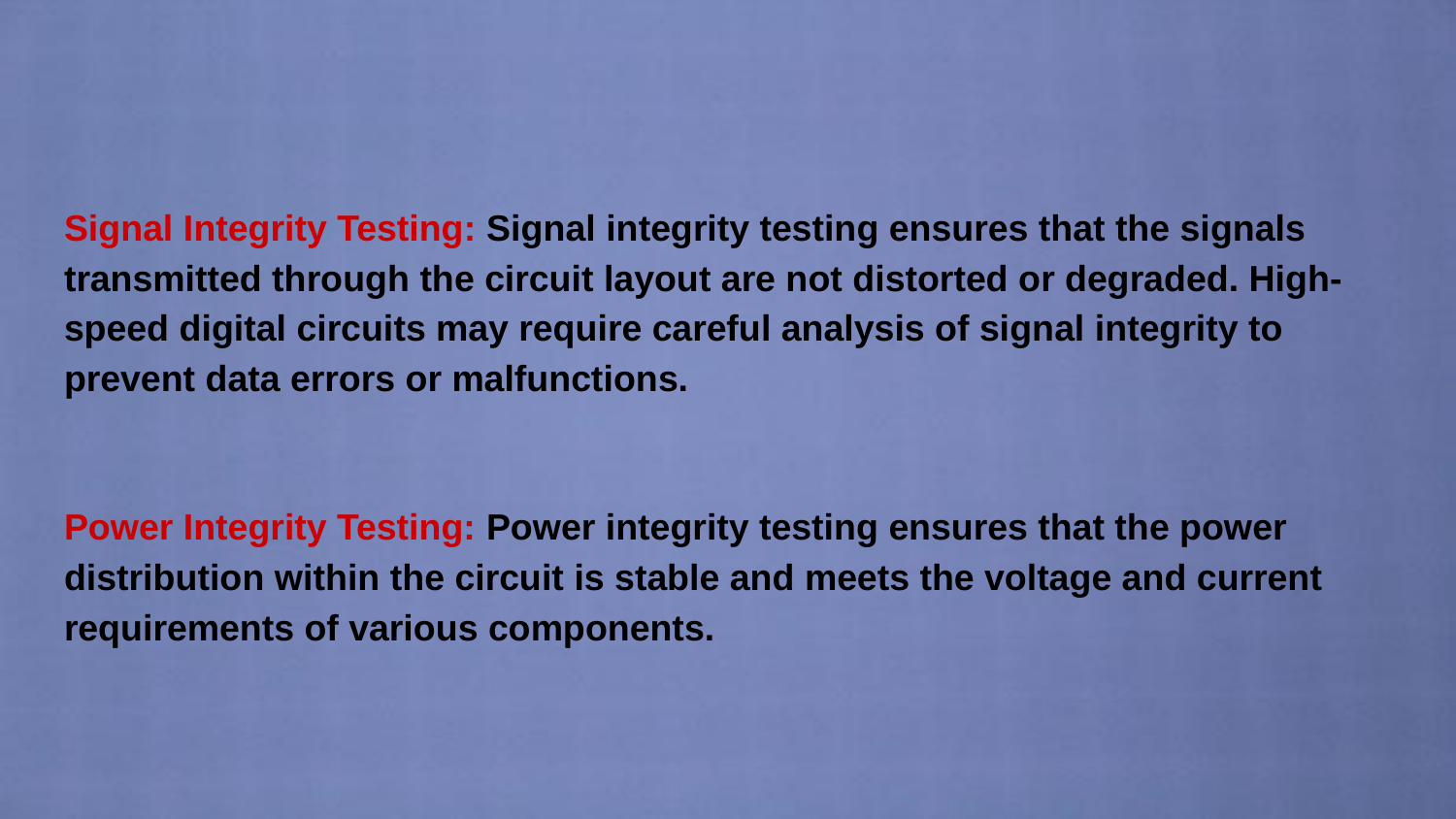

Signal Integrity Testing: Signal integrity testing ensures that the signals transmitted through the circuit layout are not distorted or degraded. High-speed digital circuits may require careful analysis of signal integrity to prevent data errors or malfunctions.

Power Integrity Testing: Power integrity testing ensures that the power distribution within the circuit is stable and meets the voltage and current requirements of various components.